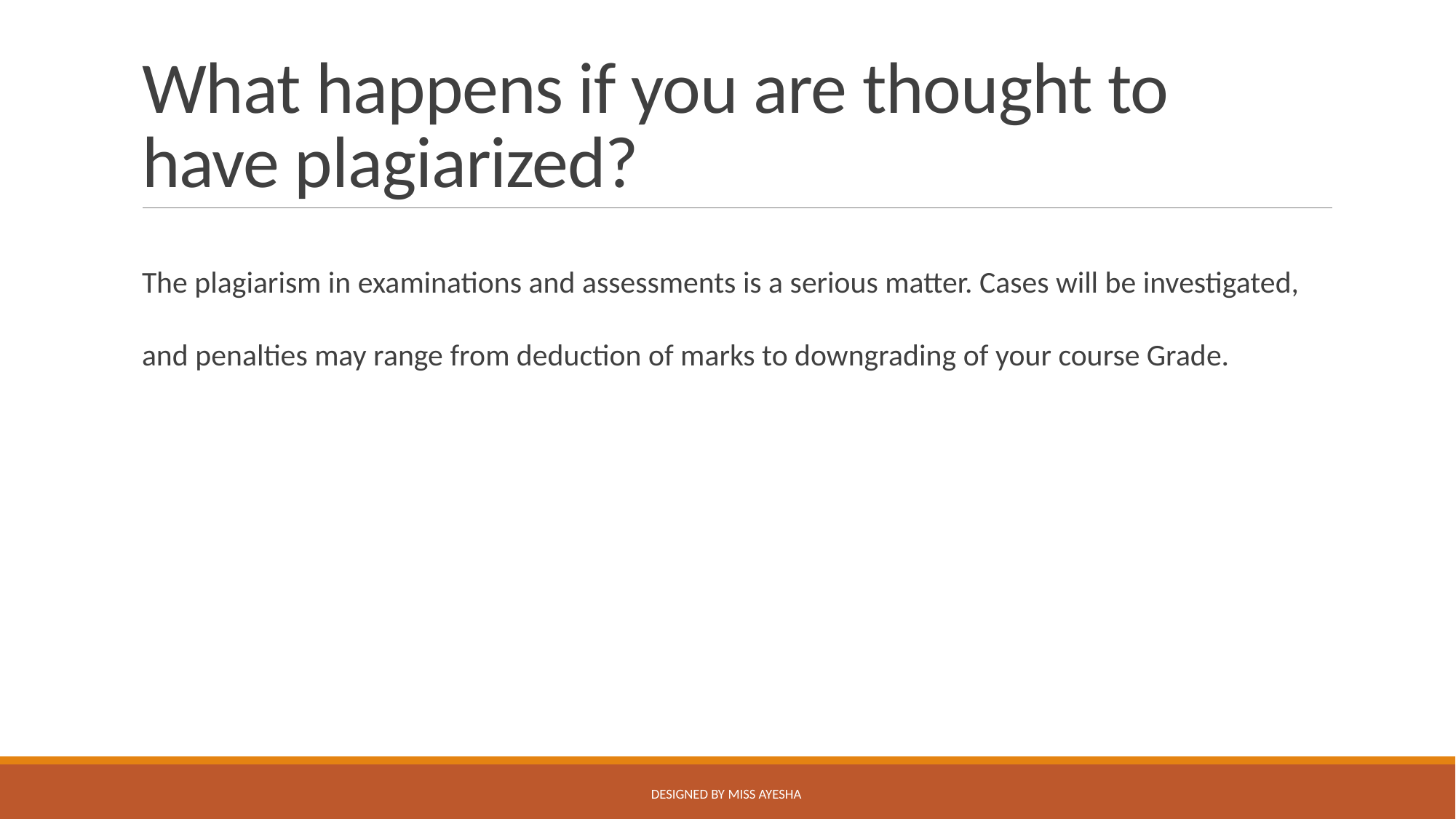

# What happens if you are thought to have plagiarized?
The plagiarism in examinations and assessments is a serious matter. Cases will be investigated, and penalties may range from deduction of marks to downgrading of your course Grade.

Designed by Miss Ayesha